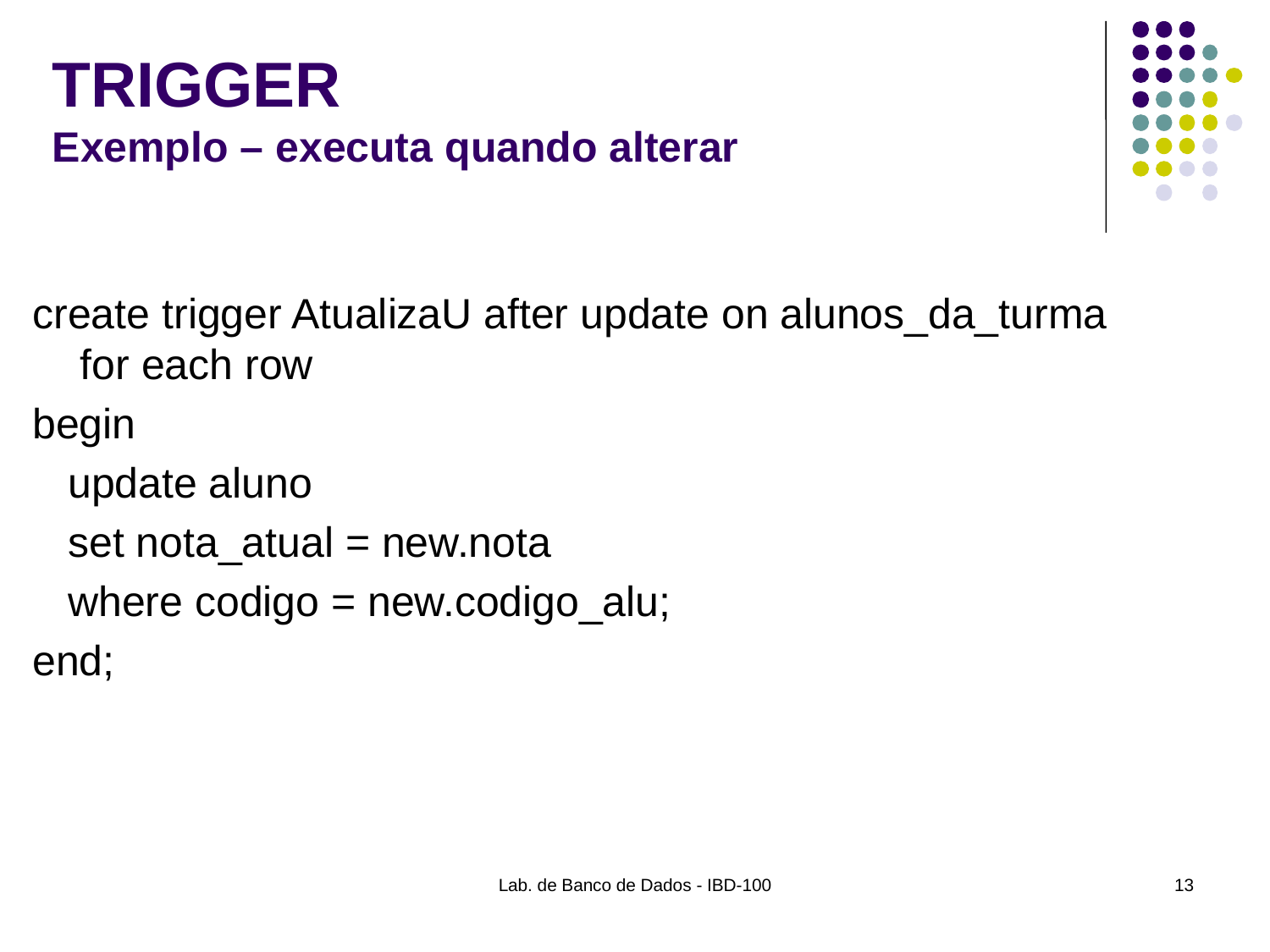

# TRIGGER Exemplo – executa quando alterar

create trigger AtualizaU after update on alunos_da_turma for each row
begin
   update aluno
   set nota_atual = new.nota
   where codigo = new.codigo_alu;
end;
Lab. de Banco de Dados - IBD-100
13